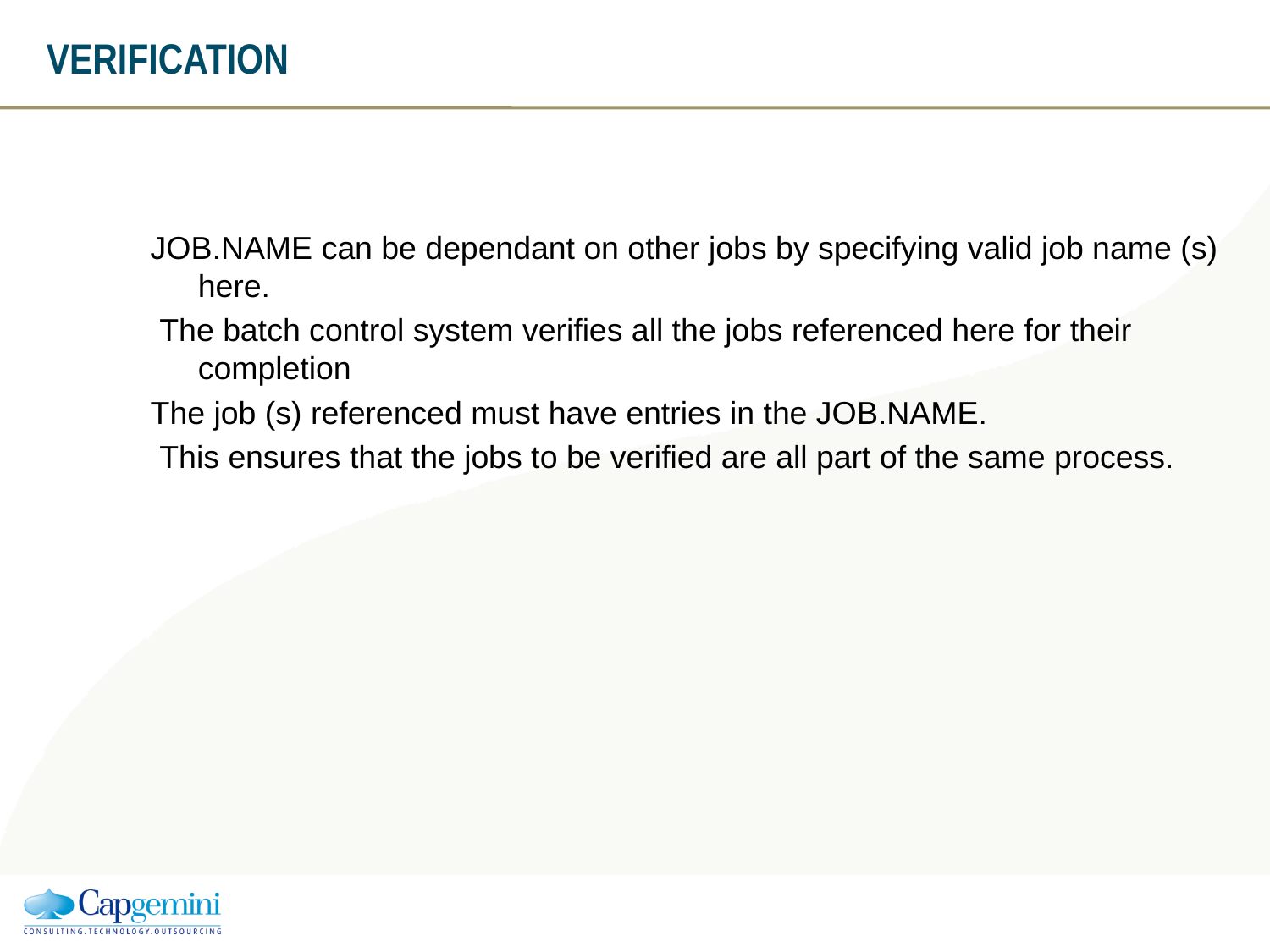

VERIFICATION
JOB.NAME can be dependant on other jobs by specifying valid job name (s) here.
 The batch control system verifies all the jobs referenced here for their completion
The job (s) referenced must have entries in the JOB.NAME.
 This ensures that the jobs to be verified are all part of the same process.